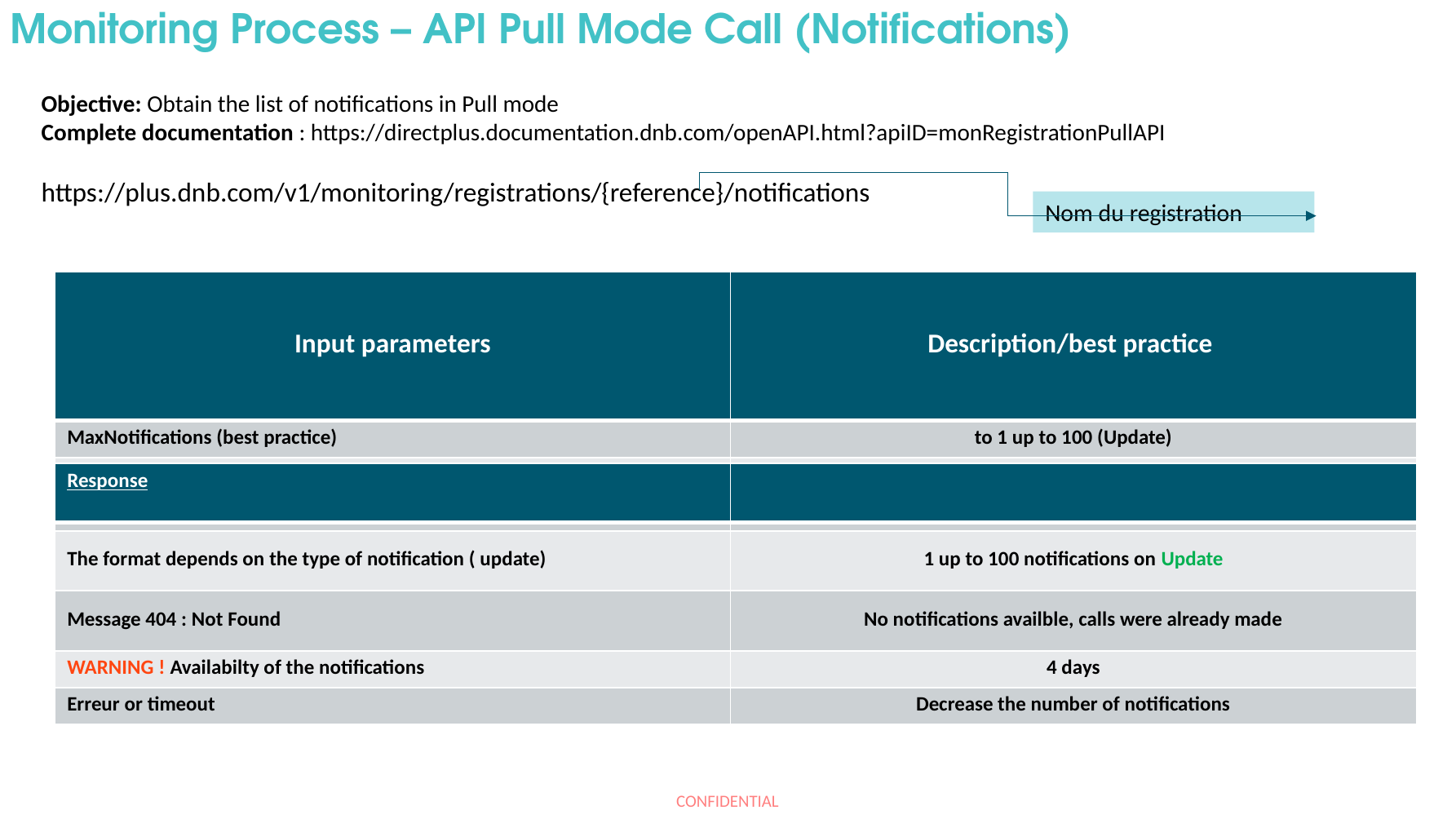

# Monitoring Process – API Pull Mode Call (Notifications)
Objective: Obtain the list of notifications in Pull mode
Complete documentation : https://directplus.documentation.dnb.com/openAPI.html?apiID=monRegistrationPullAPI

https://plus.dnb.com/v1/monitoring/registrations/{reference}/notifications

Nom du registration
| Input parameters | Description/best practice |
| --- | --- |
| MaxNotifications (best practice) | to 1 up to 100 (Update) |
|  |  |
|  |  |
| The format depends on the type of notification ( update) | 1 up to 100 notifications on Update |
| Message 404 : Not Found | No notifications availble, calls were already made |
| WARNING ! Availabilty of the notifications | 4 days |
| Erreur or timeout | Decrease the number of notifications |
| Response |  |
| --- | --- |